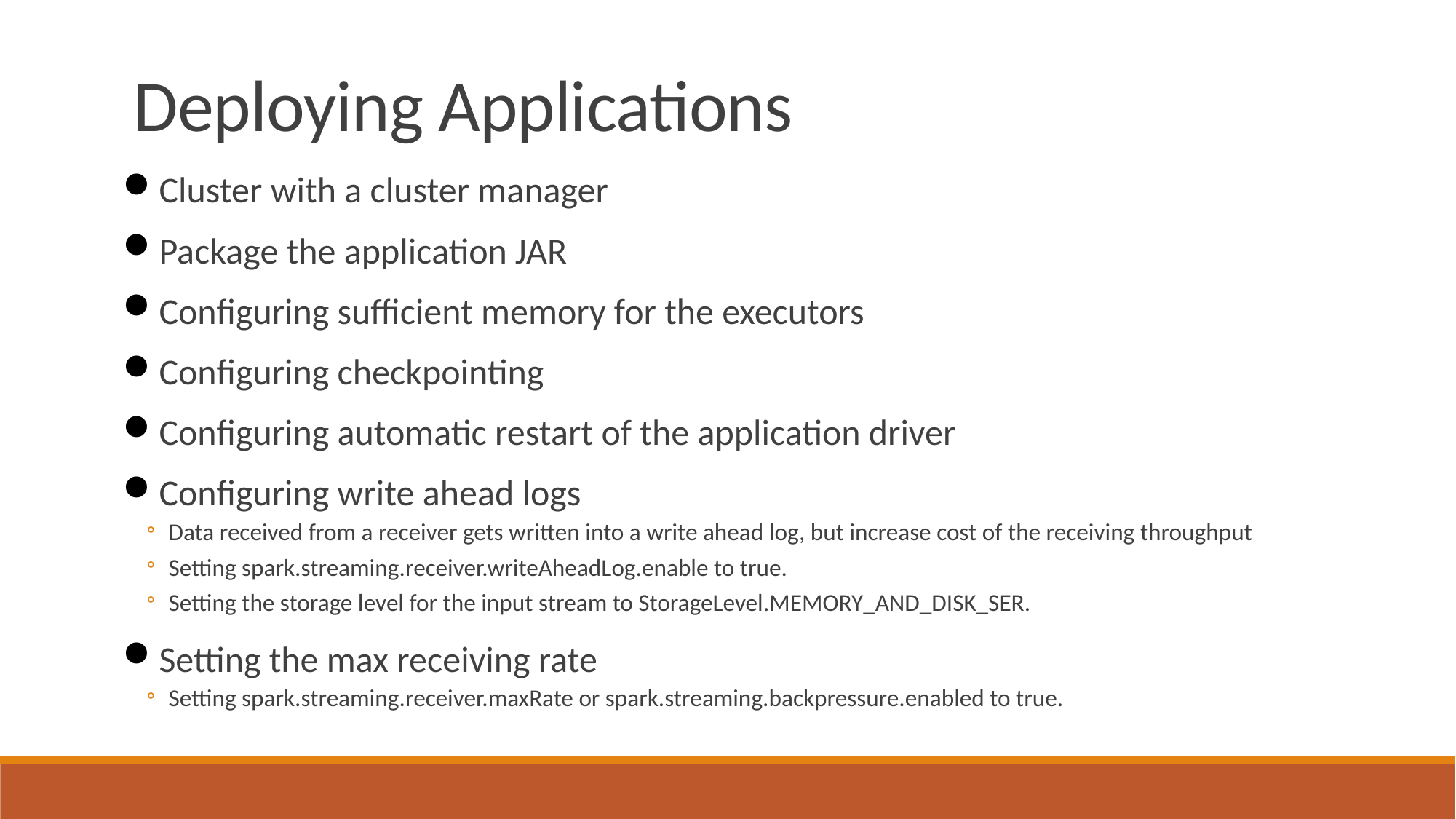

Deploying Applications
Cluster with a cluster manager
Package the application JAR
Configuring sufficient memory for the executors
Configuring checkpointing
Configuring automatic restart of the application driver
Configuring write ahead logs
Data received from a receiver gets written into a write ahead log, but increase cost of the receiving throughput
Setting spark.streaming.receiver.writeAheadLog.enable to true.
Setting the storage level for the input stream to StorageLevel.MEMORY_AND_DISK_SER.
Setting the max receiving rate
Setting spark.streaming.receiver.maxRate or spark.streaming.backpressure.enabled to true.